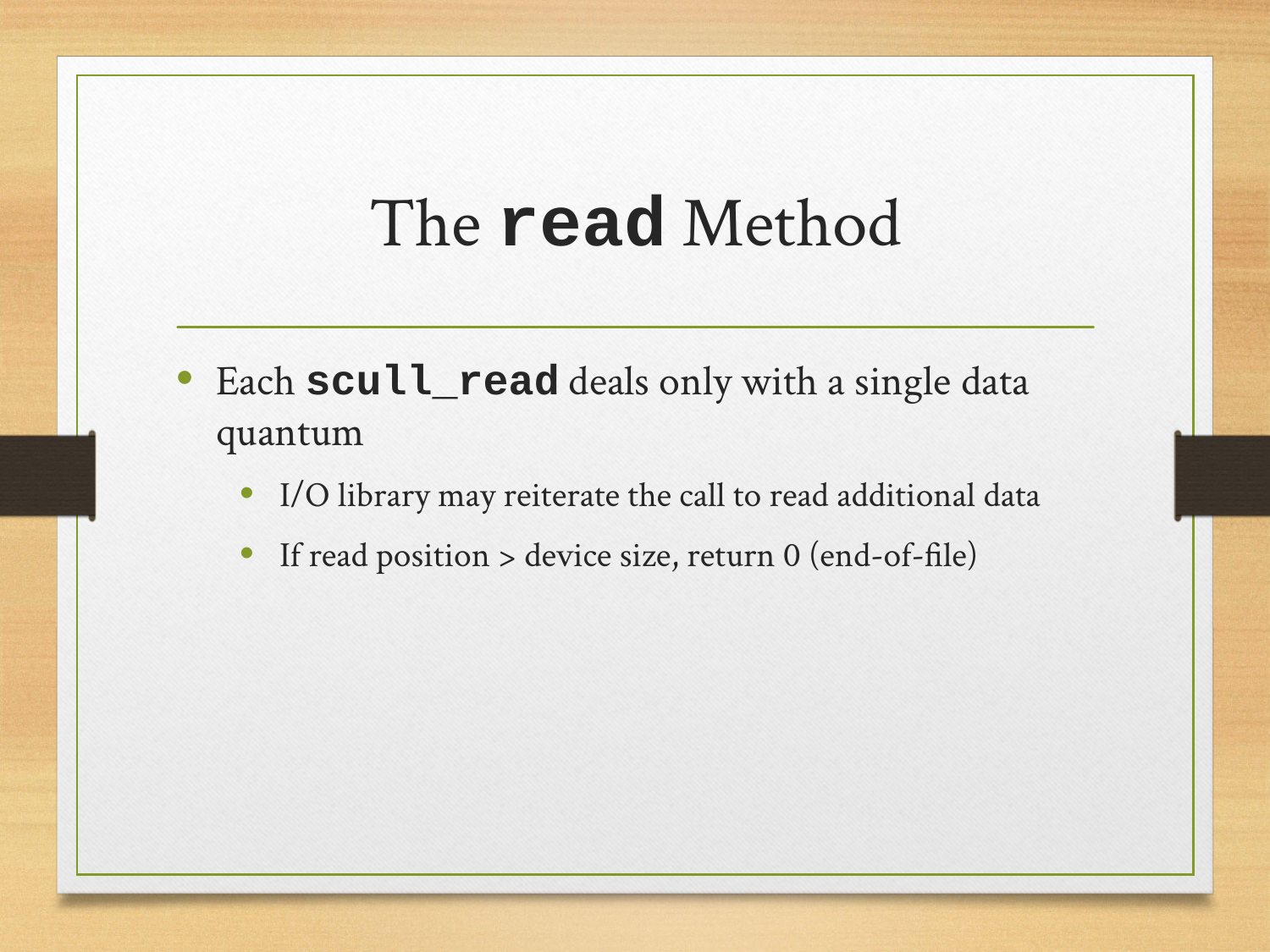

# The read Method
Each scull_read deals only with a single data quantum
I/O library may reiterate the call to read additional data
If read position > device size, return 0 (end-of-file)